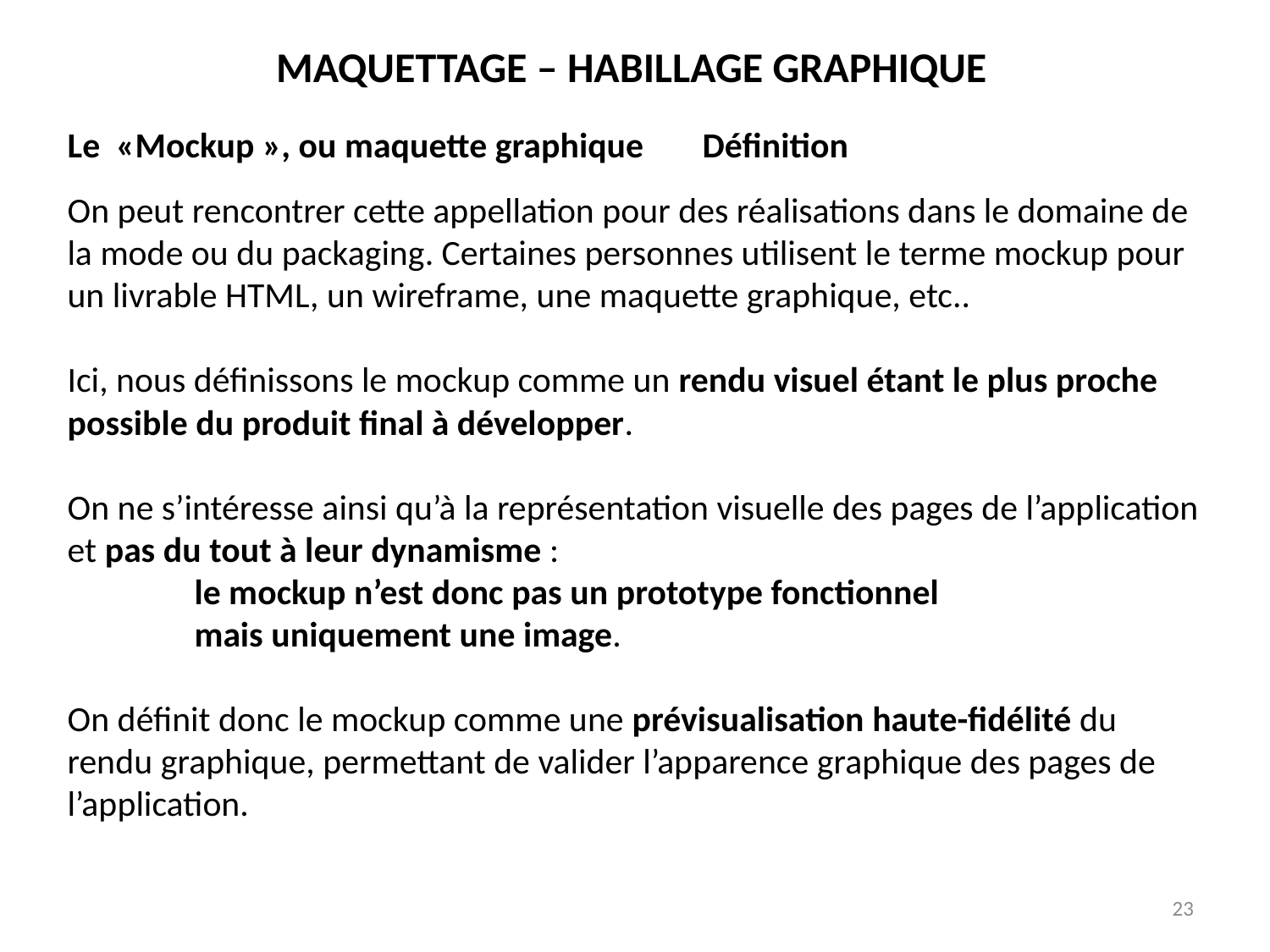

MAQUETTAGE – HABILLAGE GRAPHIQUE
Le  «Mockup », ou maquette graphique	Définition
On peut rencontrer cette appellation pour des réalisations dans le domaine de la mode ou du packaging. Certaines personnes utilisent le terme mockup pour un livrable HTML, un wireframe, une maquette graphique, etc..

Ici, nous définissons le mockup comme un rendu visuel étant le plus proche possible du produit final à développer.

On ne s’intéresse ainsi qu’à la représentation visuelle des pages de l’application et pas du tout à leur dynamisme :
	le mockup n’est donc pas un prototype fonctionnel
	mais uniquement une image.

On définit donc le mockup comme une prévisualisation haute-fidélité du rendu graphique, permettant de valider l’apparence graphique des pages de l’application.
23